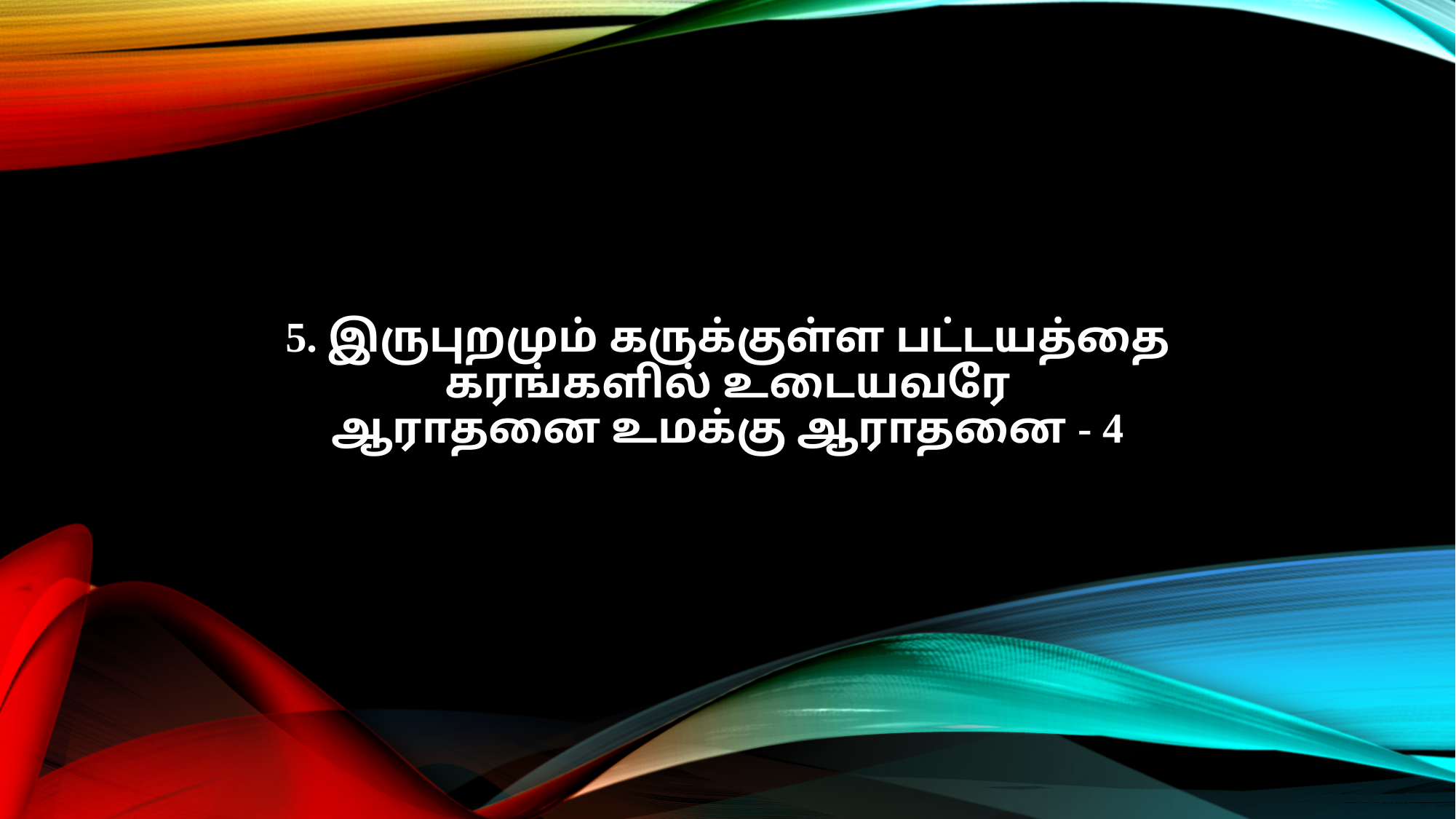

5. இருபுறமும் கருக்குள்ள பட்டயத்தை
கரங்களில் உடையவரே
ஆராதனை உமக்கு ஆராதனை - 4